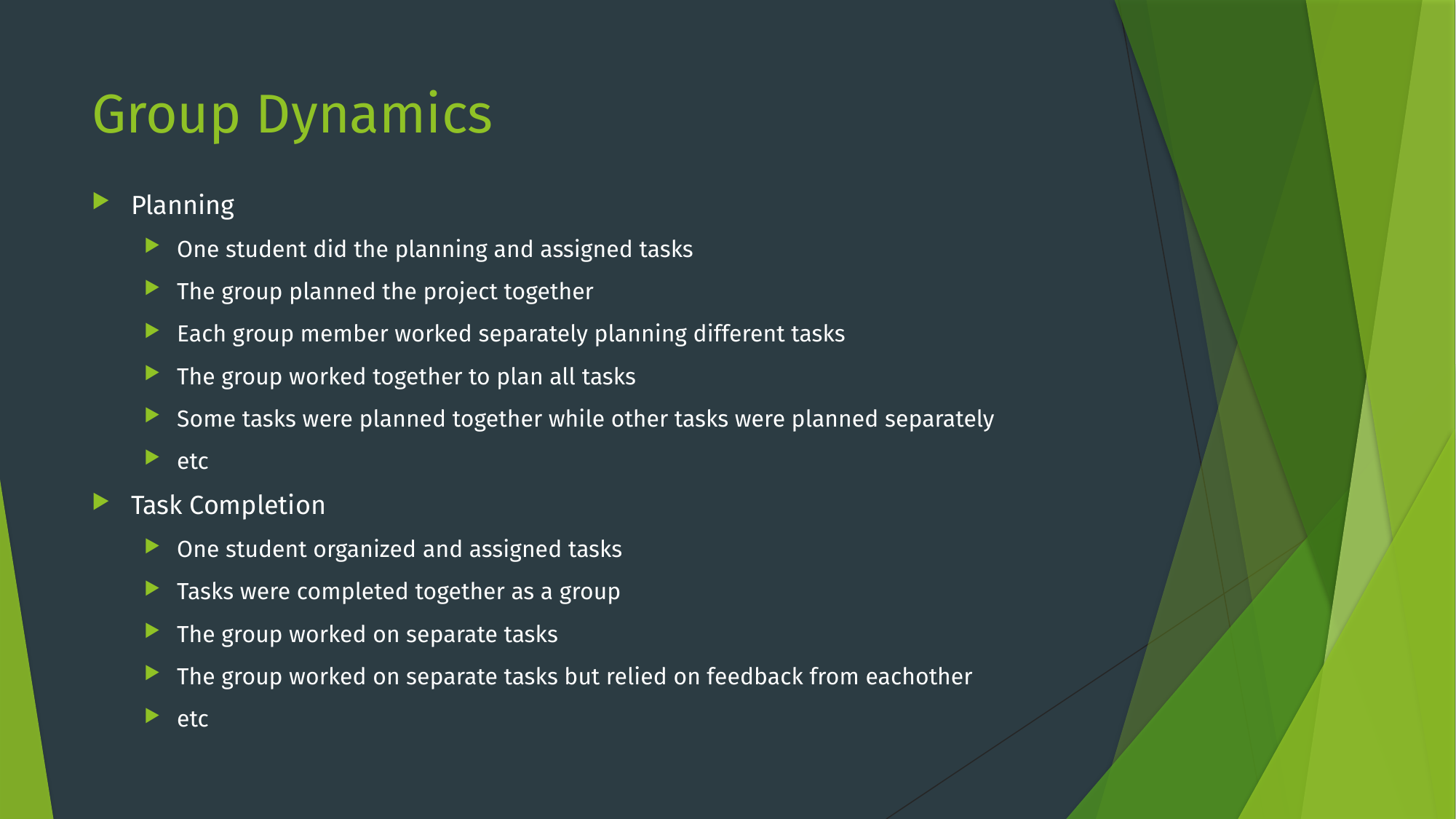

# Group Dynamics
Planning
One student did the planning and assigned tasks
The group planned the project together
Each group member worked separately planning different tasks
The group worked together to plan all tasks
Some tasks were planned together while other tasks were planned separately
etc
Task Completion
One student organized and assigned tasks
Tasks were completed together as a group
The group worked on separate tasks
The group worked on separate tasks but relied on feedback from eachother
etc